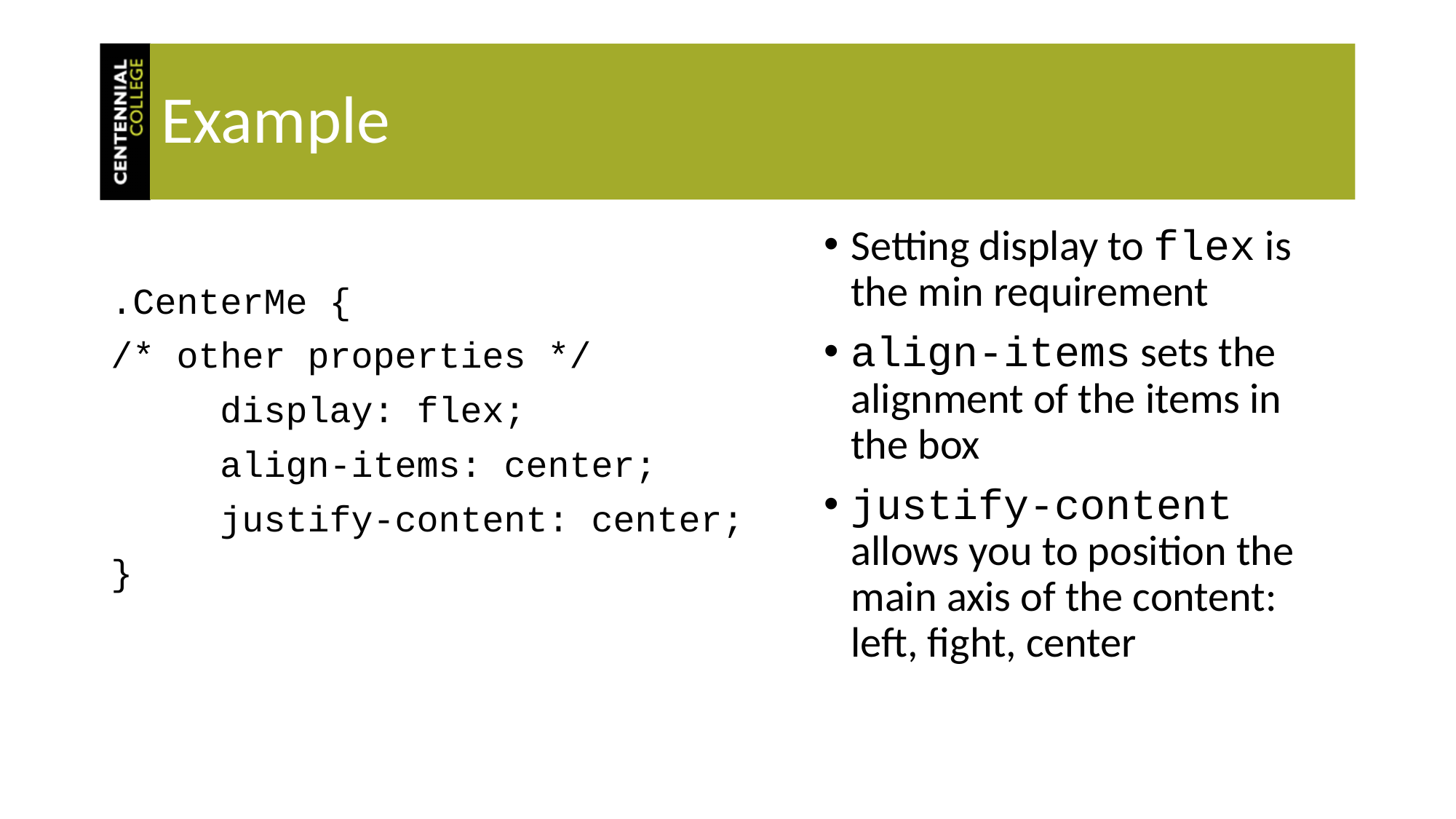

# Example

.CenterMe {
/* other properties */
	display: flex;
	align-items: center;
	justify-content: center;
}
Setting display to flex is the min requirement
align-items sets the alignment of the items in the box
justify-content allows you to position the main axis of the content: left, fight, center